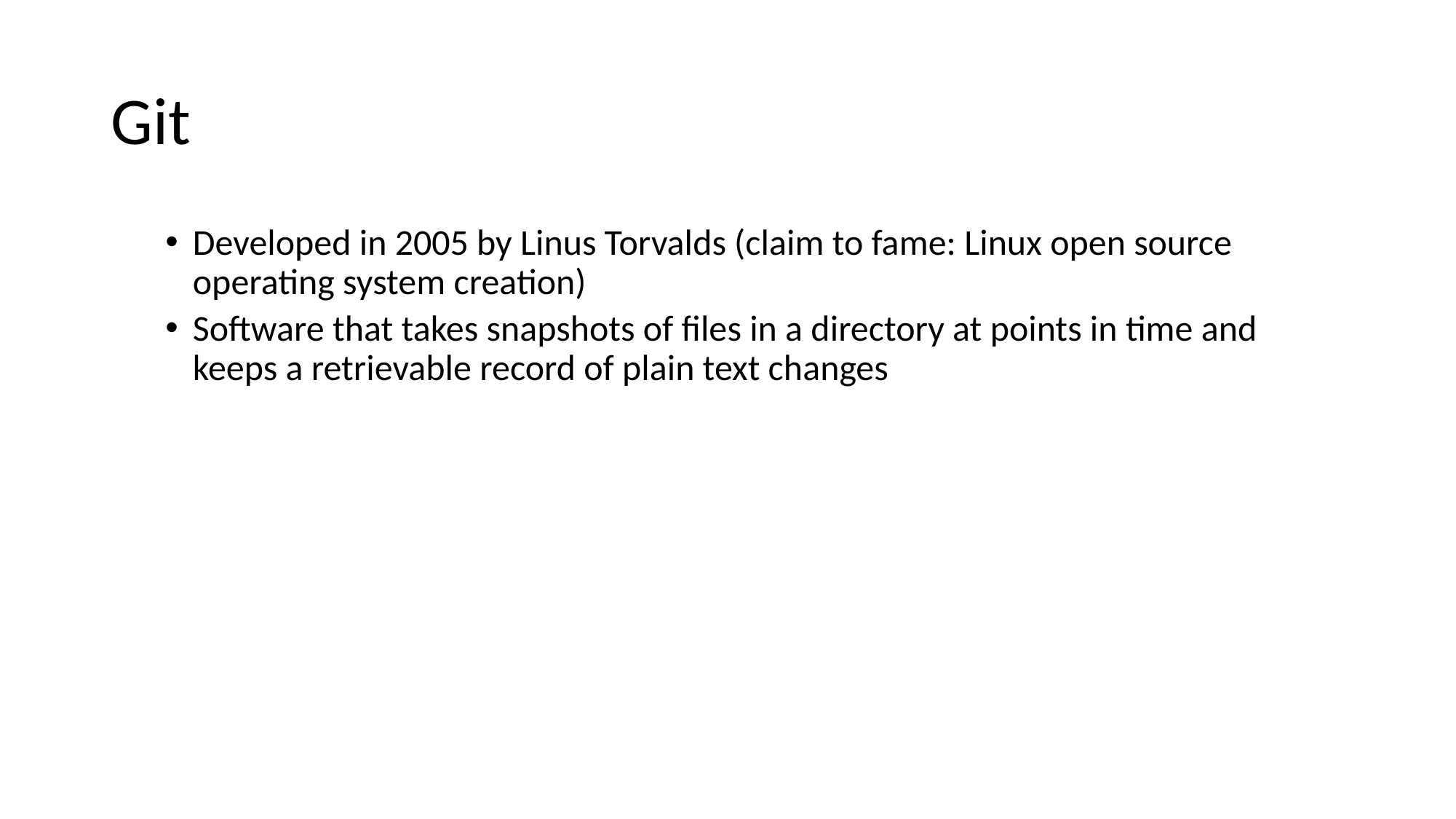

# Git
Developed in 2005 by Linus Torvalds (claim to fame: Linux open source operating system creation)
Software that takes snapshots of files in a directory at points in time and keeps a retrievable record of plain text changes